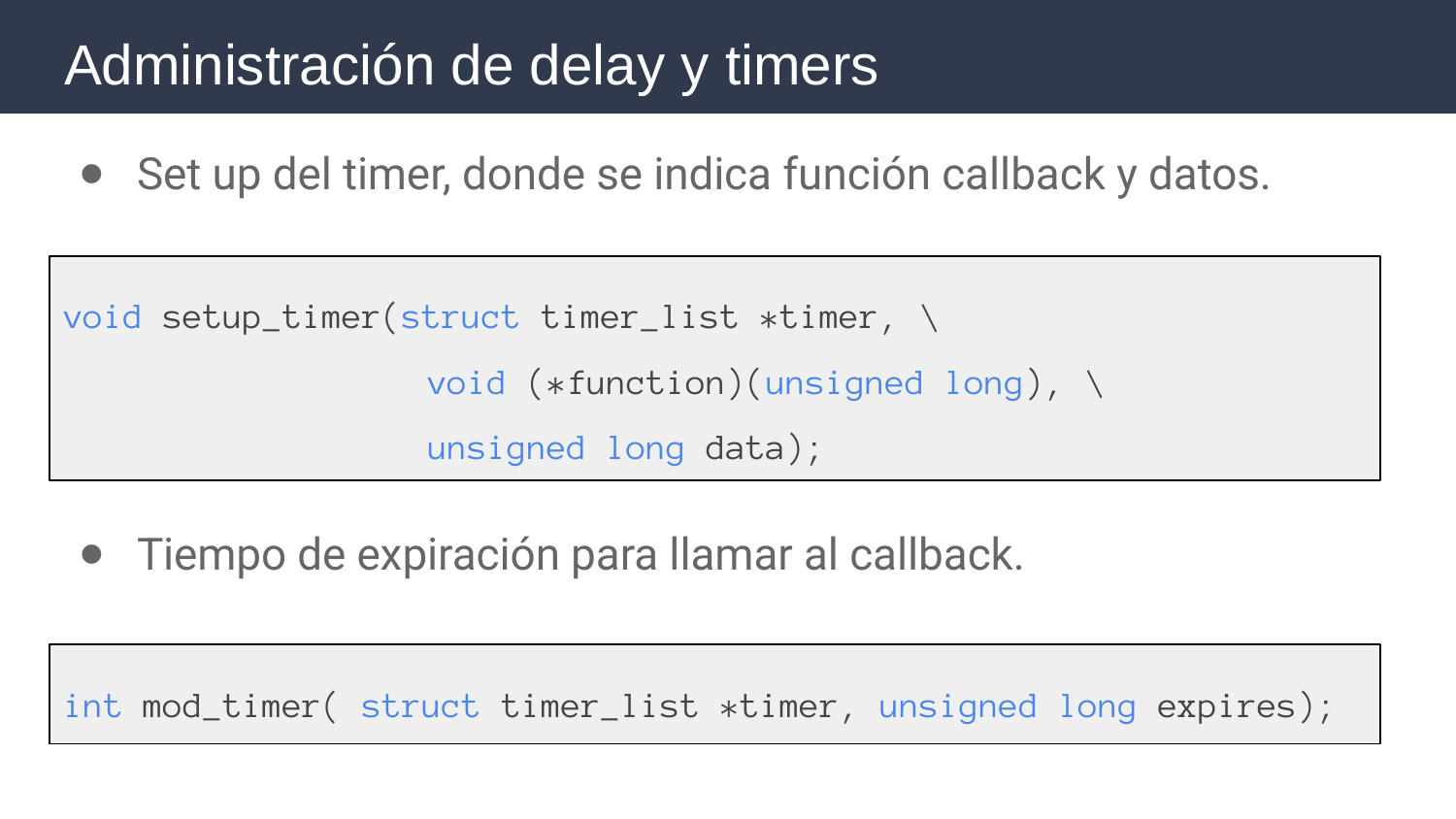

# Administración de delay y timers

Set up del timer, donde se indica función callback y datos.
Tiempo de expiración para llamar al callback.
void setup_timer(struct timer_list *timer, \
void (*function)(unsigned long), \
unsigned long data);
int mod_timer( struct timer_list *timer, unsigned long expires);